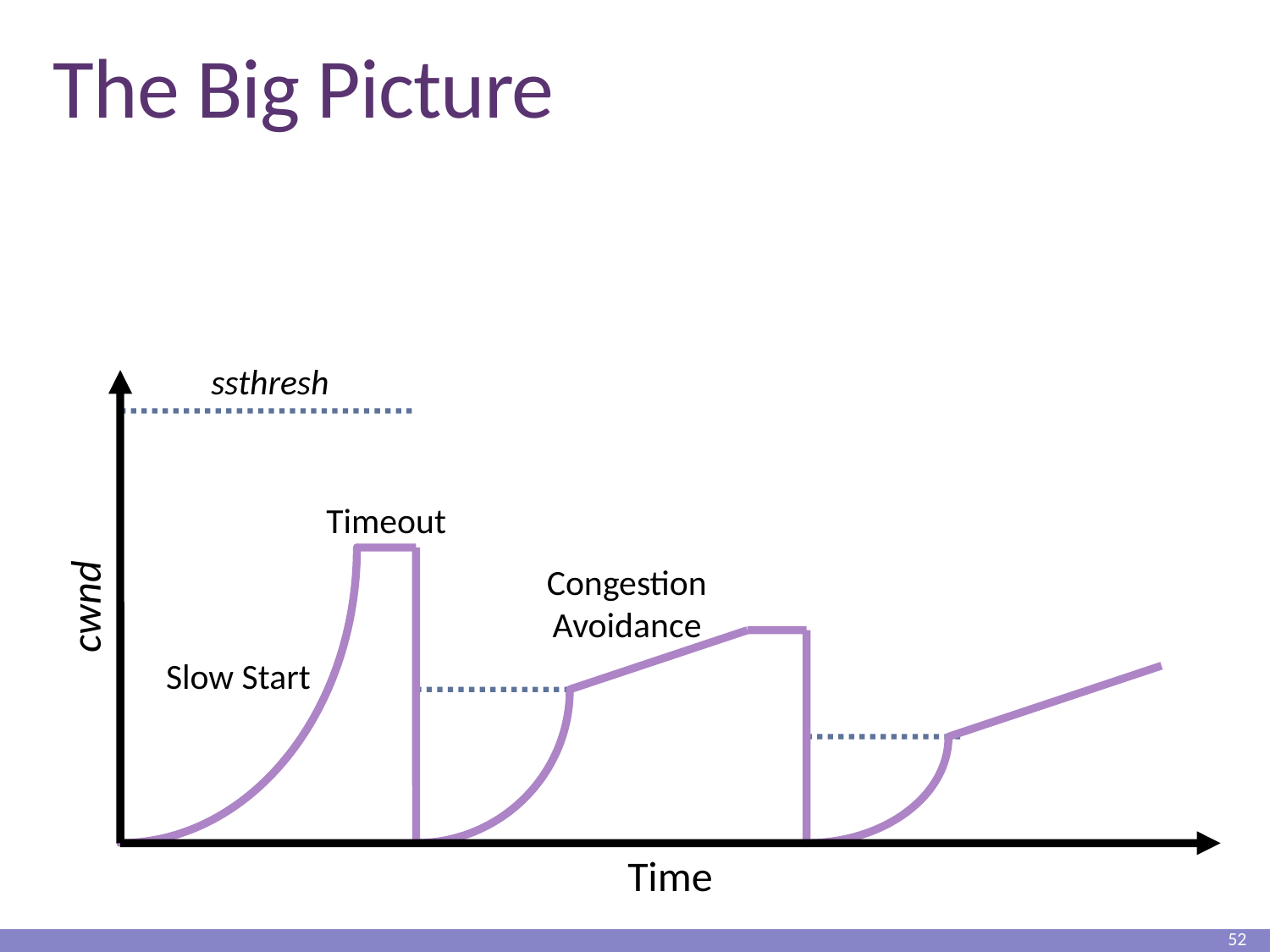

# The Big Picture

ssthresh

Timeout

Congestion
Avoidance
cwnd

Slow Start

Time
52